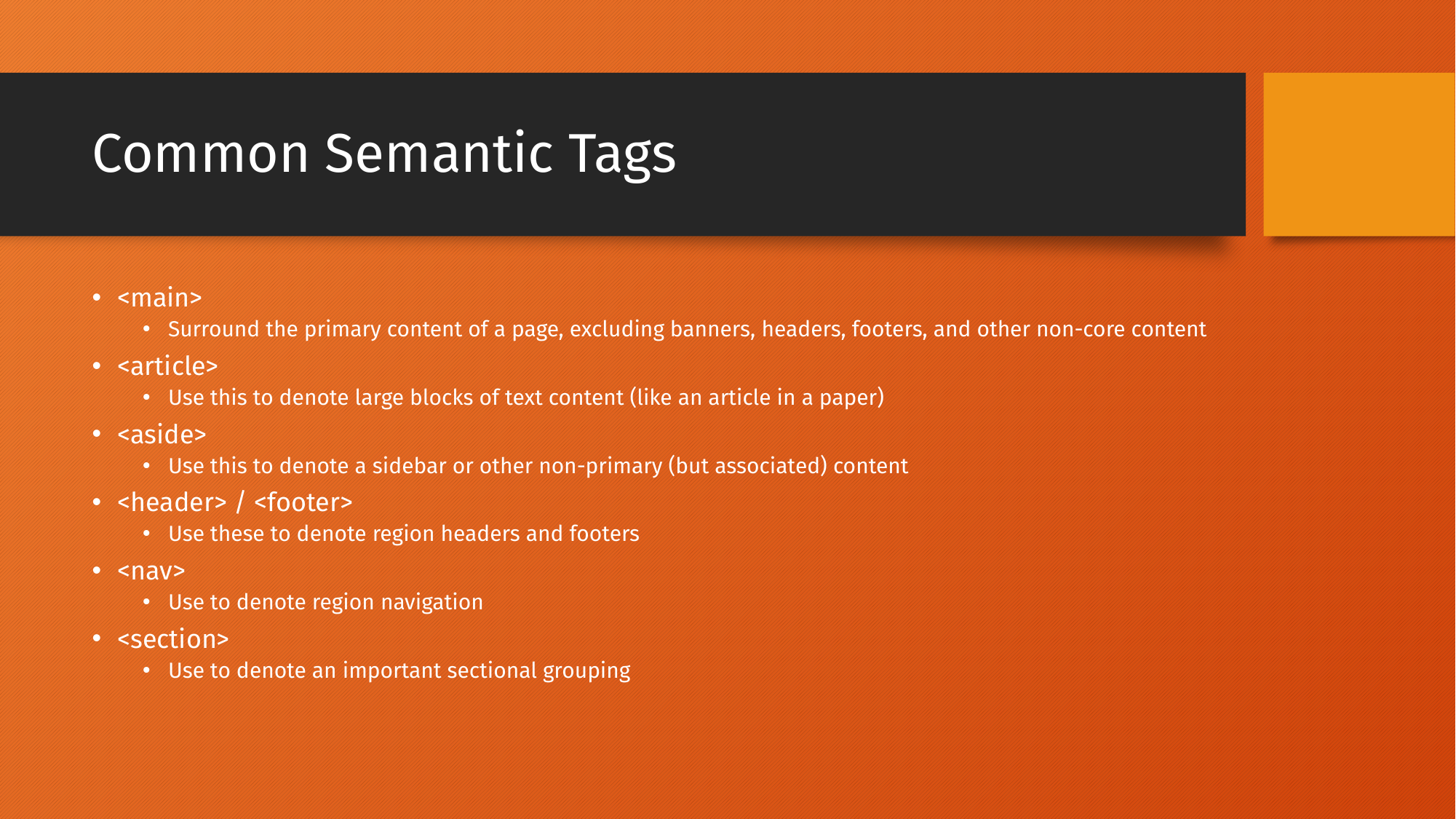

# Common Semantic Tags
<main>
Surround the primary content of a page, excluding banners, headers, footers, and other non-core content
<article>
Use this to denote large blocks of text content (like an article in a paper)
<aside>
Use this to denote a sidebar or other non-primary (but associated) content
<header> / <footer>
Use these to denote region headers and footers
<nav>
Use to denote region navigation
<section>
Use to denote an important sectional grouping